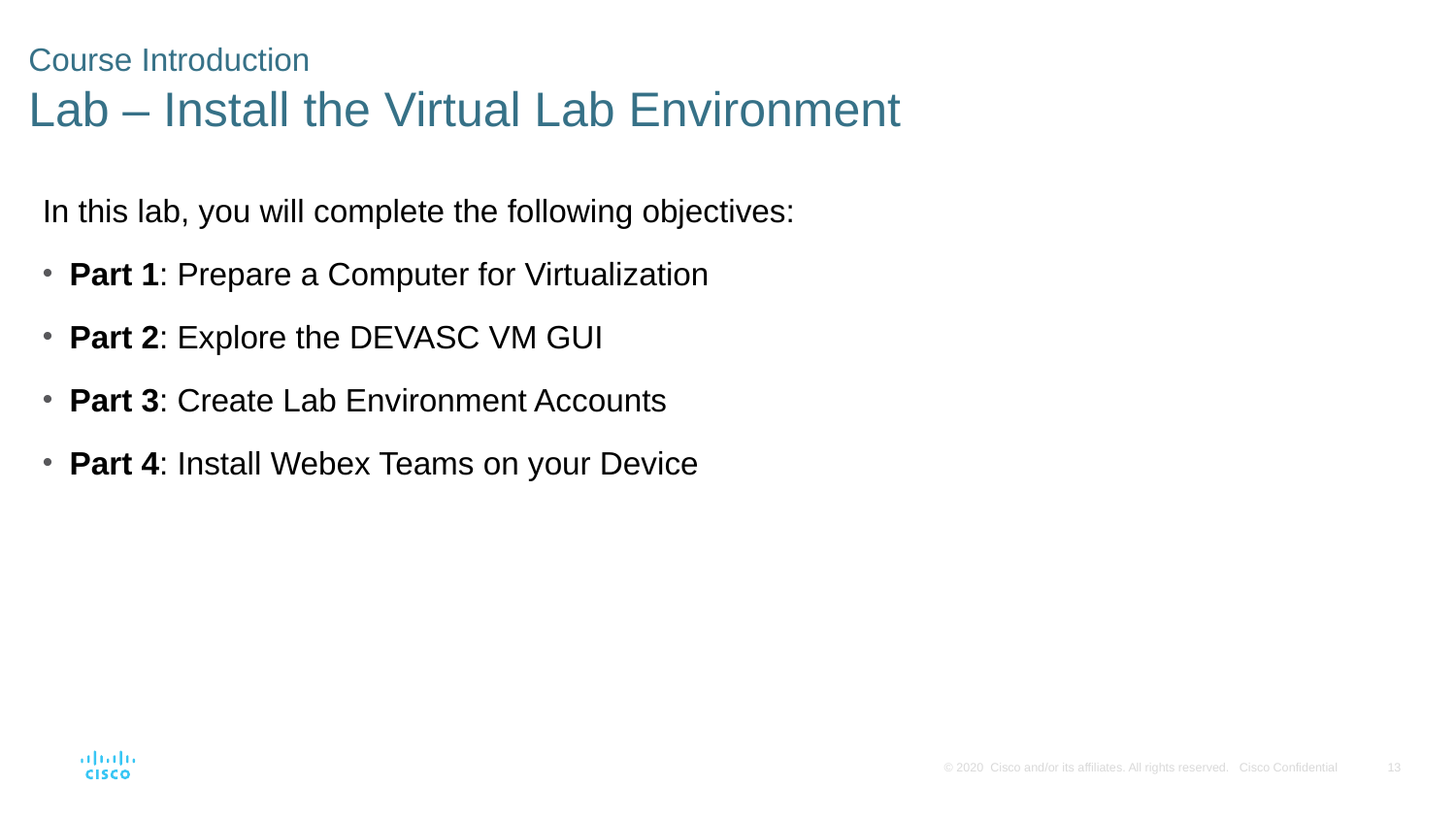

# Course Introduction Lab – Install the Virtual Lab Environment
In this lab, you will complete the following objectives:
Part 1: Prepare a Computer for Virtualization
Part 2: Explore the DEVASC VM GUI
Part 3: Create Lab Environment Accounts
Part 4: Install Webex Teams on your Device